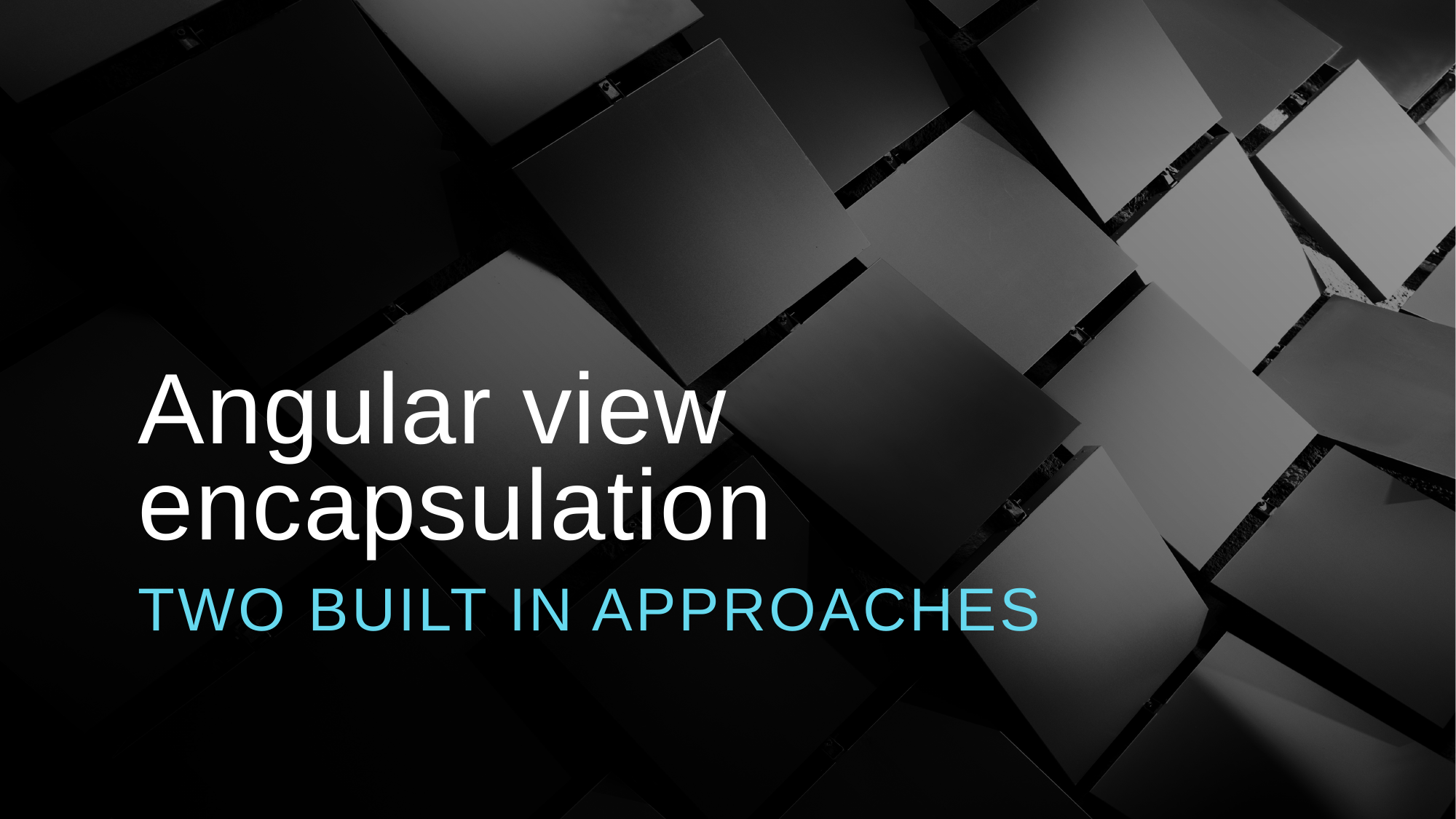

# Angular view encapsulation
Two Built in approaches